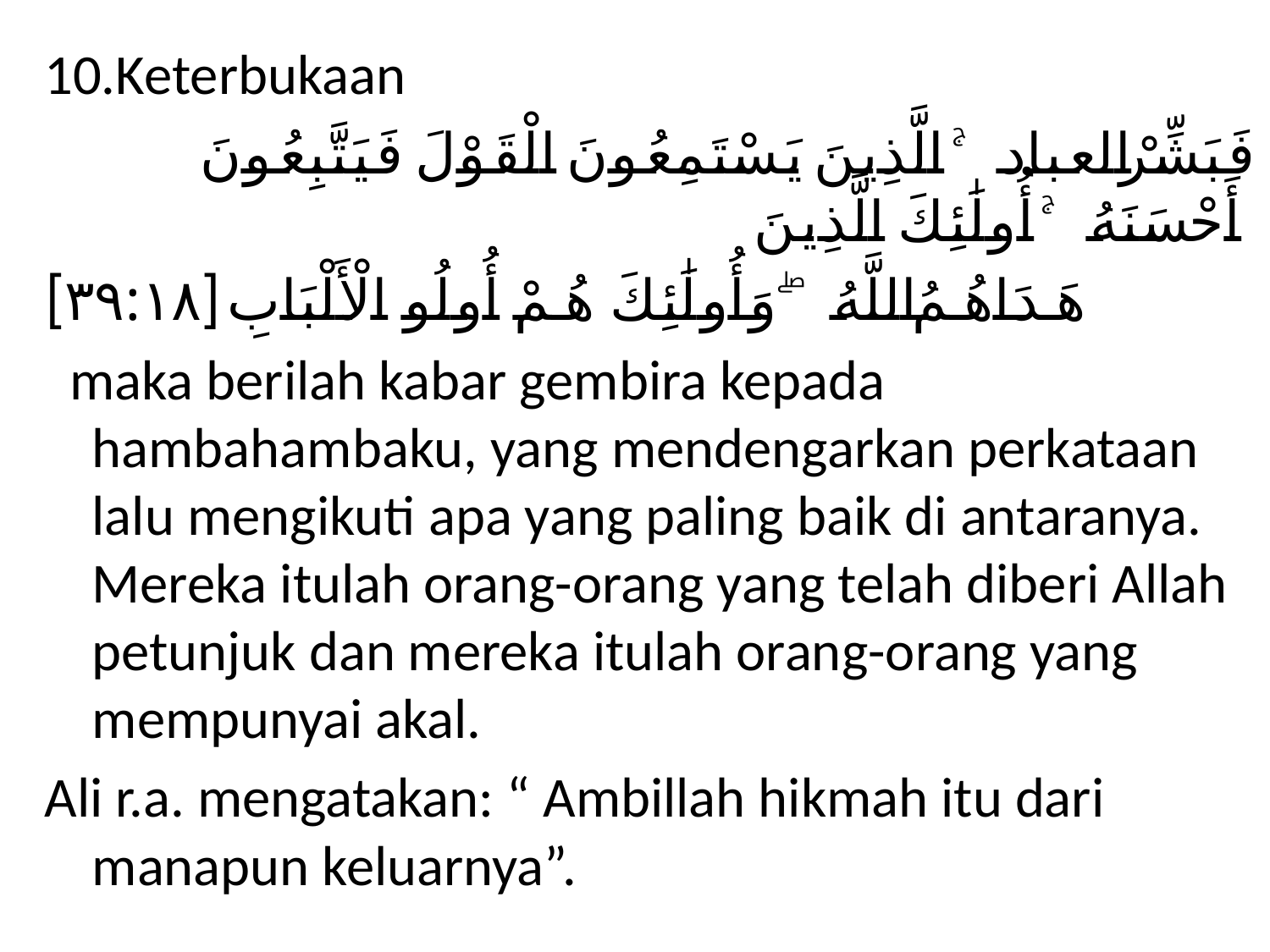

#
10.Keterbukaan
 فَبَشِّرْالعباد ۚ الَّذِينَ يَسْتَمِعُونَ الْقَوْلَ فَيَتَّبِعُونَ أَحْسَنَهُ ۚ أُولَٰئِكَ الَّذِينَ
هَدَاهُمُ اللَّهُ ۖ وَأُولَٰئِكَ هُمْ أُولُو الْأَلْبَابِ [٣٩:١٨]
  maka berilah kabar gembira kepada hambahambaku, yang mendengarkan perkataan lalu mengikuti apa yang paling baik di antaranya. Mereka itulah orang-orang yang telah diberi Allah petunjuk dan mereka itulah orang-orang yang mempunyai akal.
Ali r.a. mengatakan: “ Ambillah hikmah itu dari manapun keluarnya”.